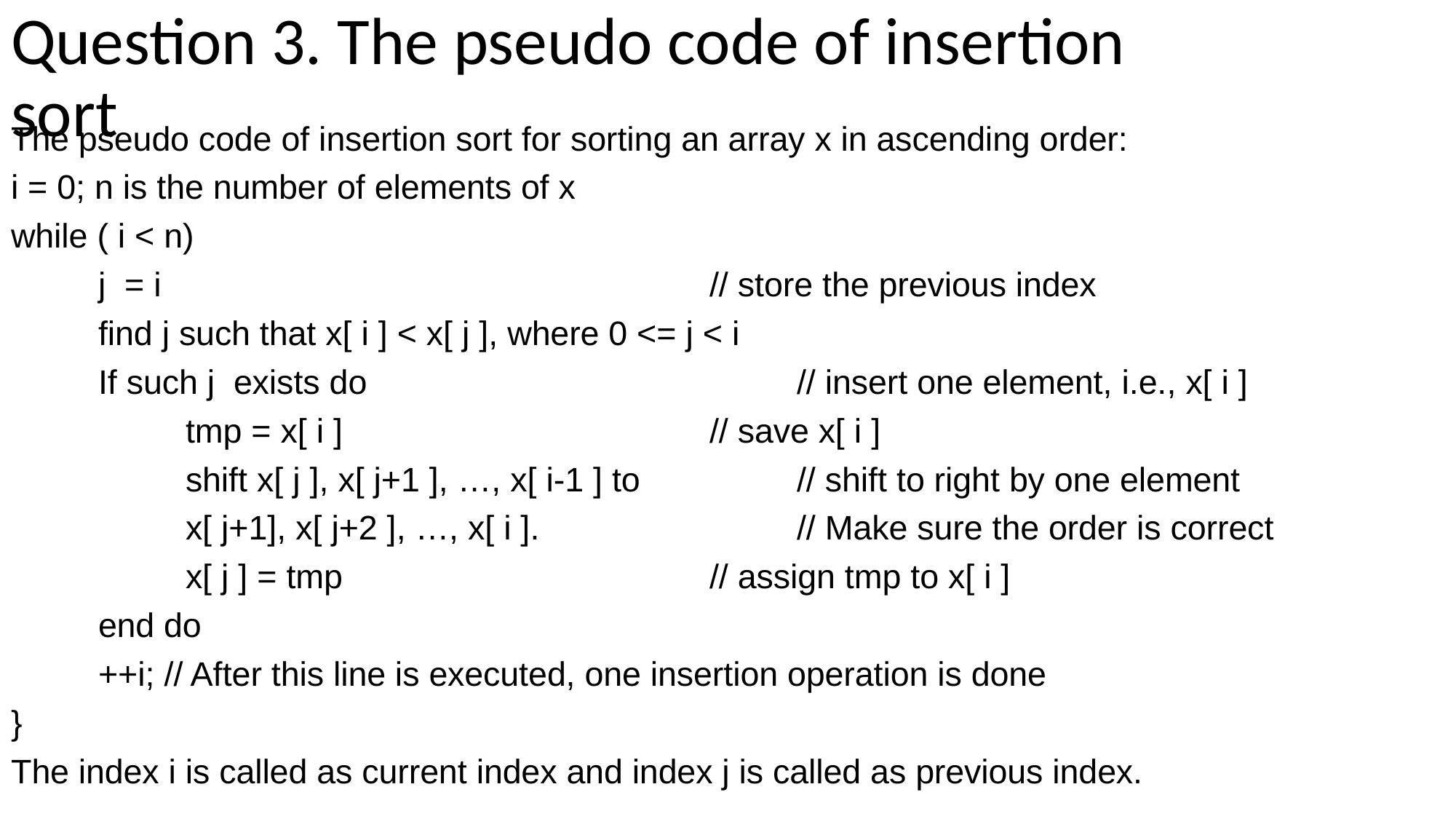

# Question 3. The pseudo code of insertion sort
The pseudo code of insertion sort for sorting an array x in ascending order:
i = 0; n is the number of elements of x
while ( i < n)
	j  = i							// store the previous index
	find j such that x[ i ] < x[ j ], where 0 <= j < i
	If such j  exists do					// insert one element, i.e., x[ i ]
		tmp = x[ i ]					// save x[ i ]
		shift x[ j ], x[ j+1 ], …, x[ i-1 ] to 		// shift to right by one element
		x[ j+1], x[ j+2 ], …, x[ i ]. 			// Make sure the order is correct
		x[ j ] = tmp					// assign tmp to x[ i ]
	end do
	++i; // After this line is executed, one insertion operation is done
}
The index i is called as current index and index j is called as previous index.